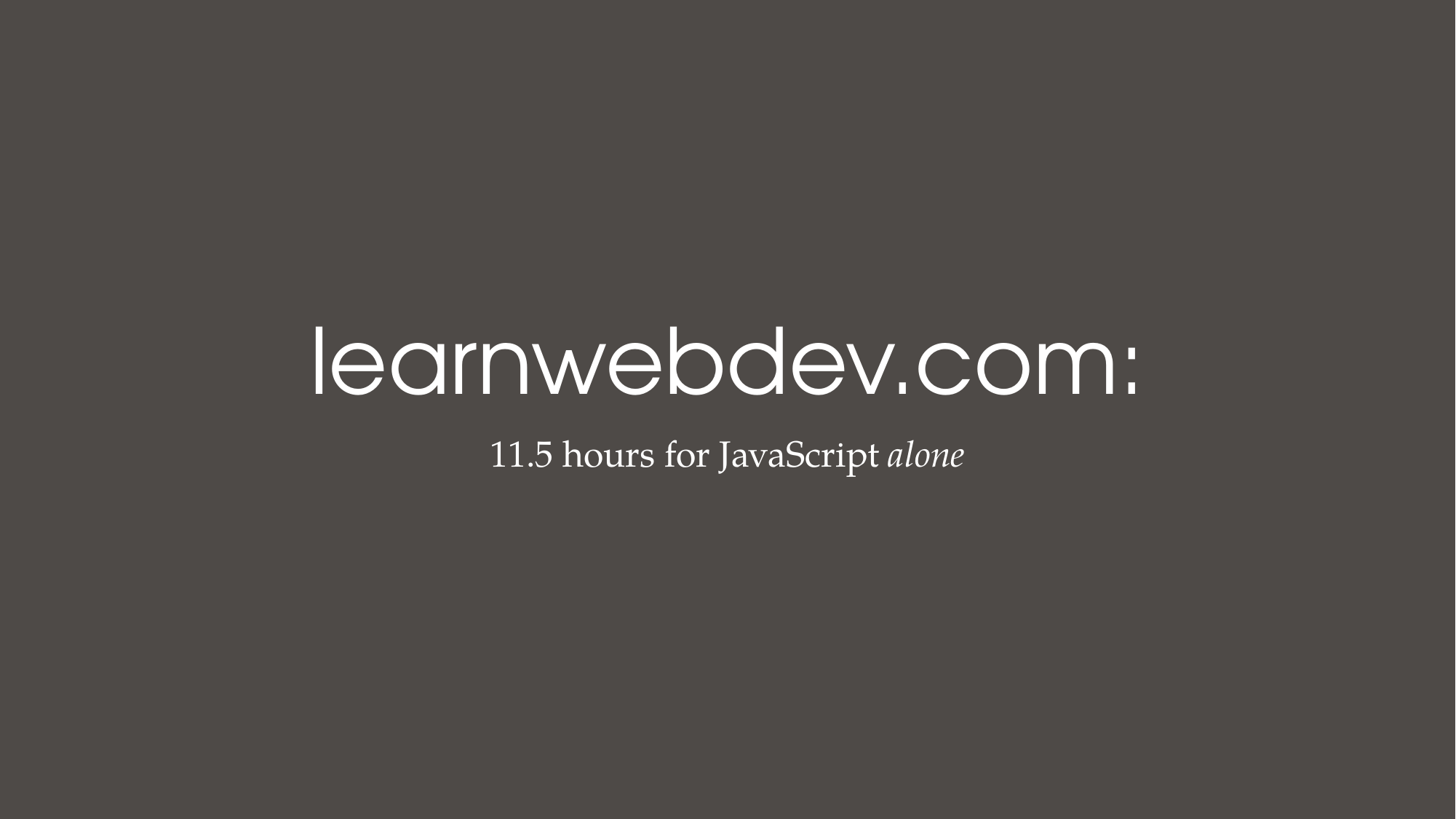

# learnwebdev.com:
11.5 hours for JavaScript alone